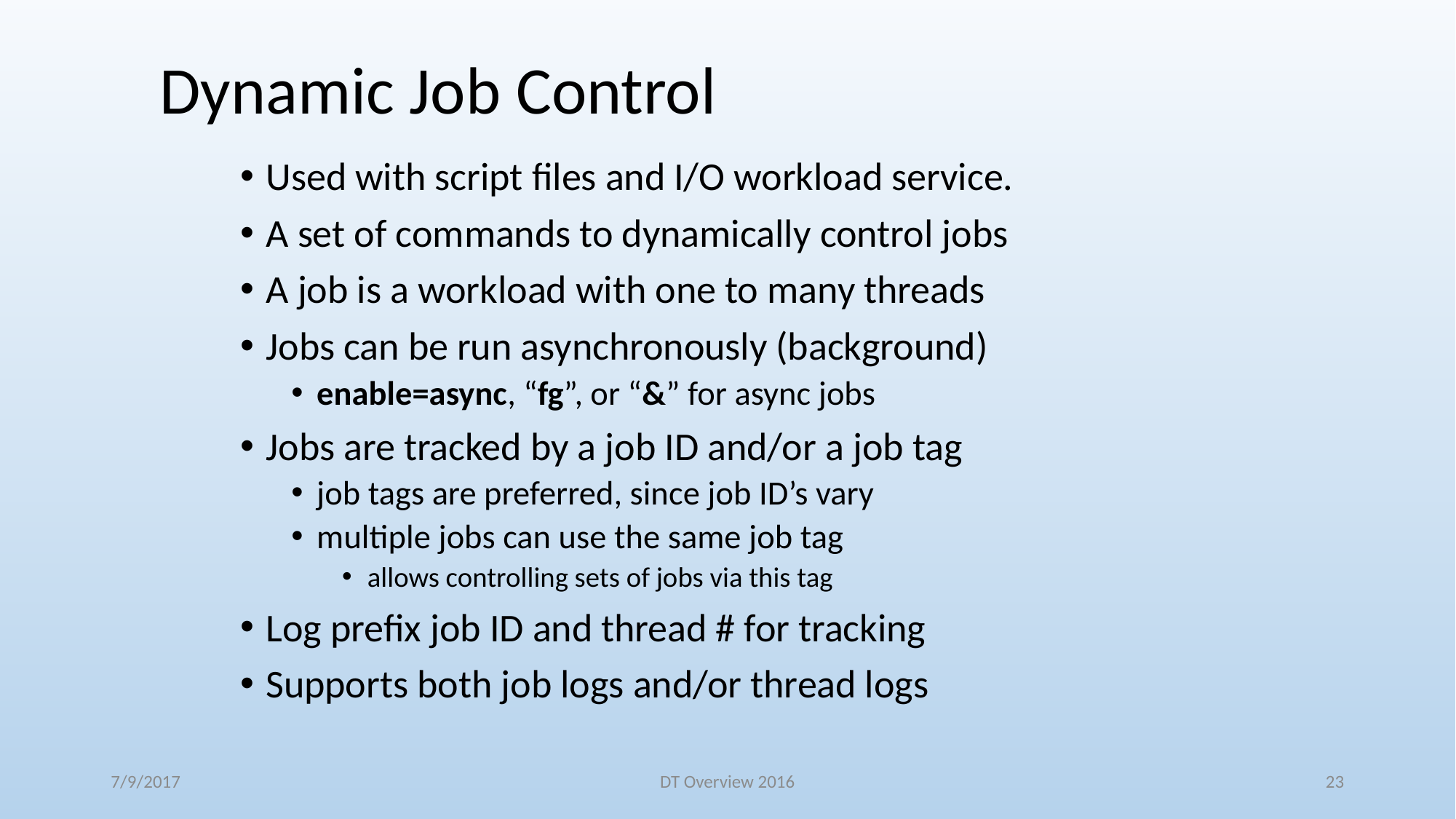

# Dynamic Job Control
Used with script files and I/O workload service.
A set of commands to dynamically control jobs
A job is a workload with one to many threads
Jobs can be run asynchronously (background)
enable=async, “fg”, or “&” for async jobs
Jobs are tracked by a job ID and/or a job tag
job tags are preferred, since job ID’s vary
multiple jobs can use the same job tag
allows controlling sets of jobs via this tag
Log prefix job ID and thread # for tracking
Supports both job logs and/or thread logs
7/9/2017
DT Overview 2016
23